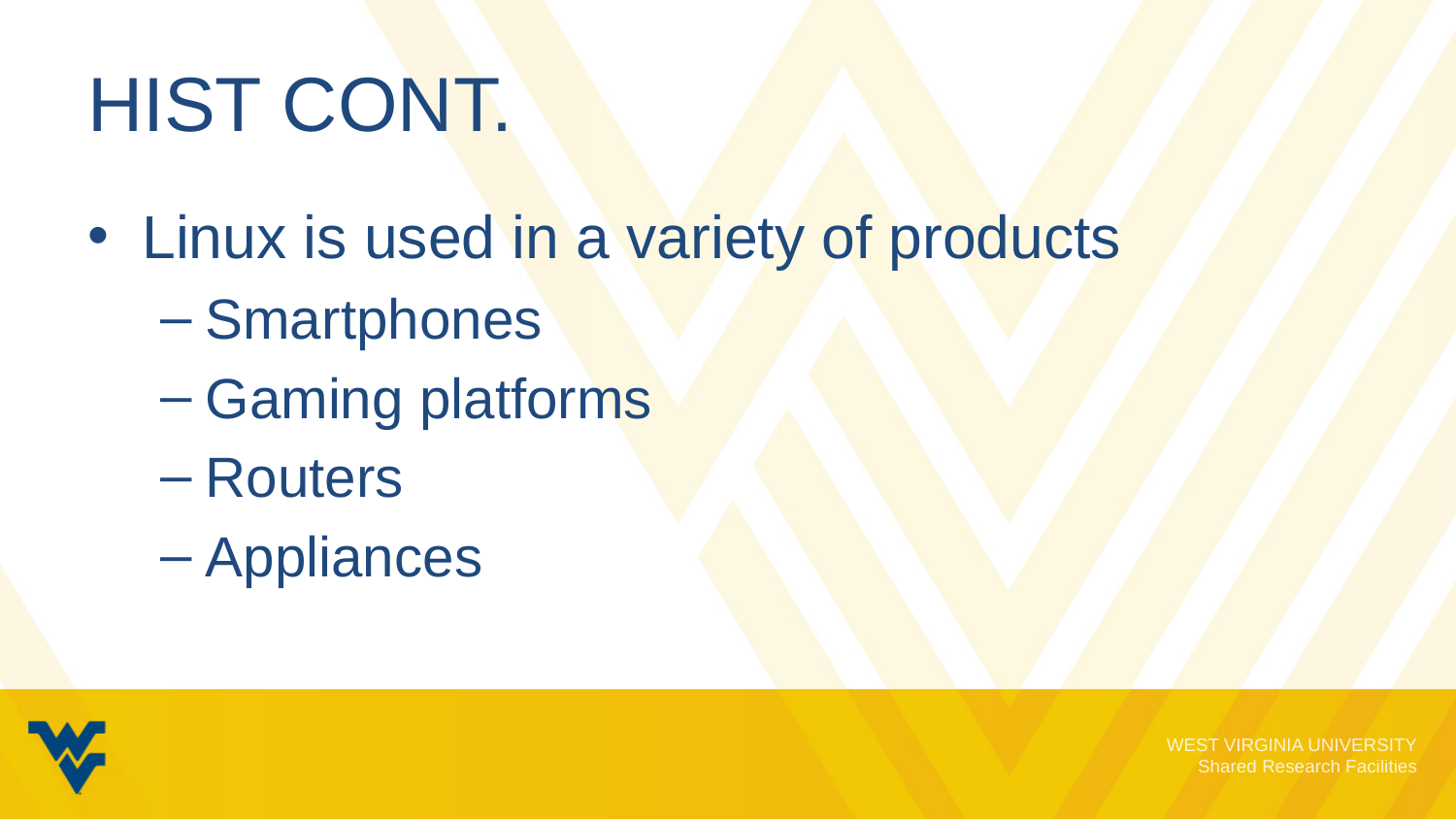

# Hist cont.
Linux is used in a variety of products
Smartphones
Gaming platforms
Routers
Appliances